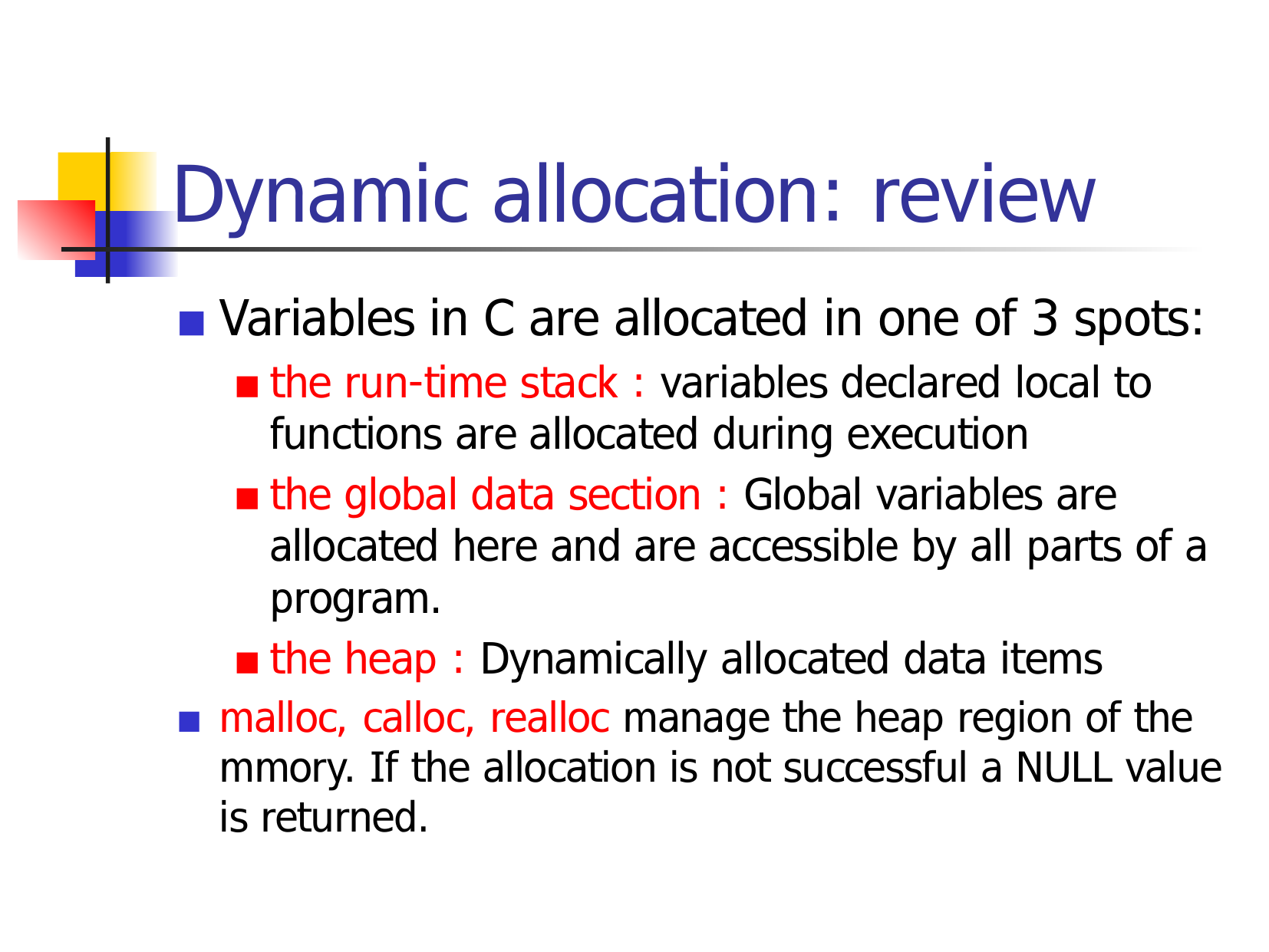

# Dynamic allocation: review
Variables in C are allocated in one of 3 spots:
the run-time stack : variables declared local to functions are allocated during execution
the global data section : Global variables are allocated here and are accessible by all parts of a program.
the heap : Dynamically allocated data items
malloc, calloc, realloc manage the heap region of the mmory. If the allocation is not successful a NULL value is returned.